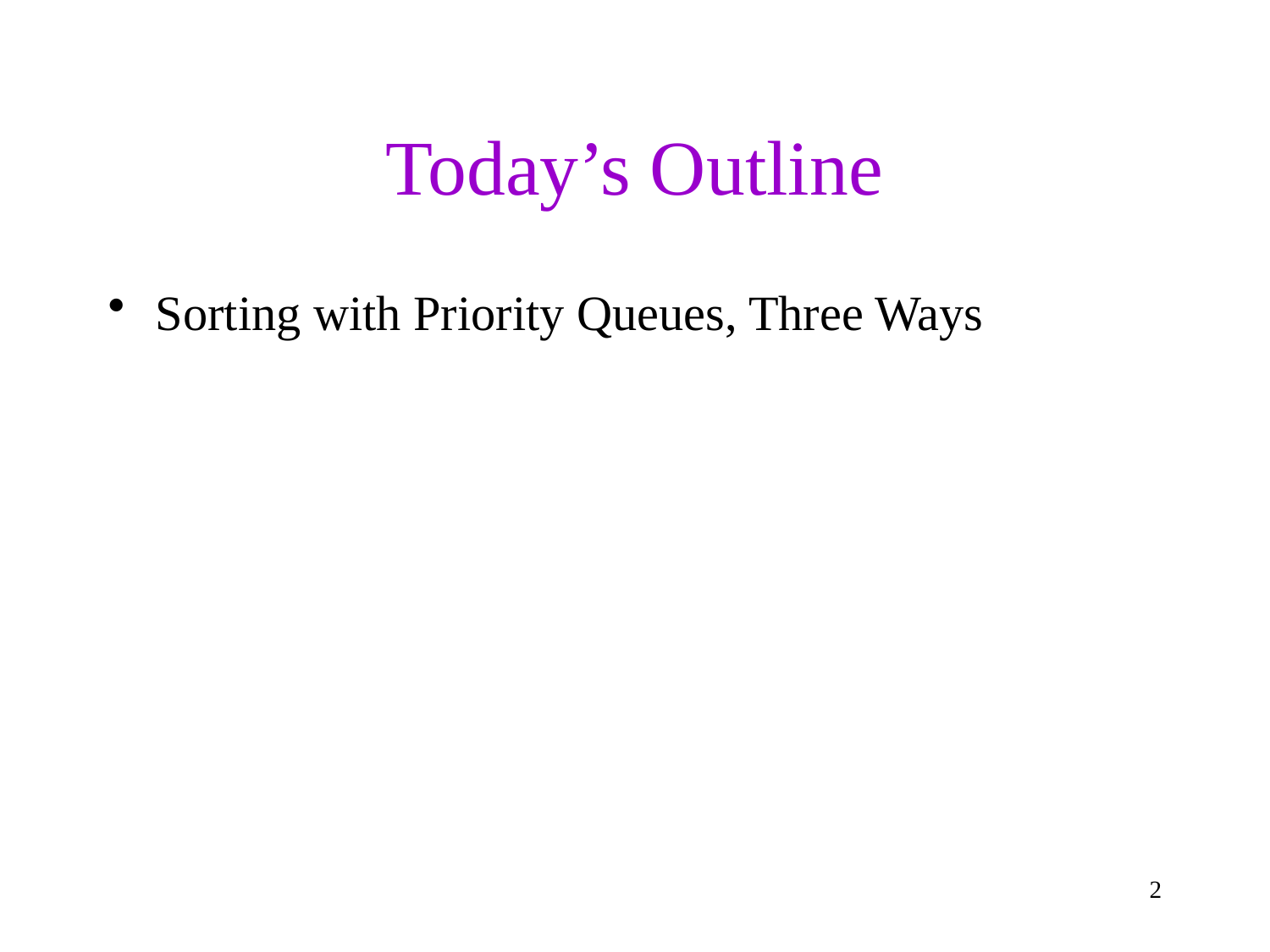

# Today’s Outline
Sorting with Priority Queues, Three Ways
2